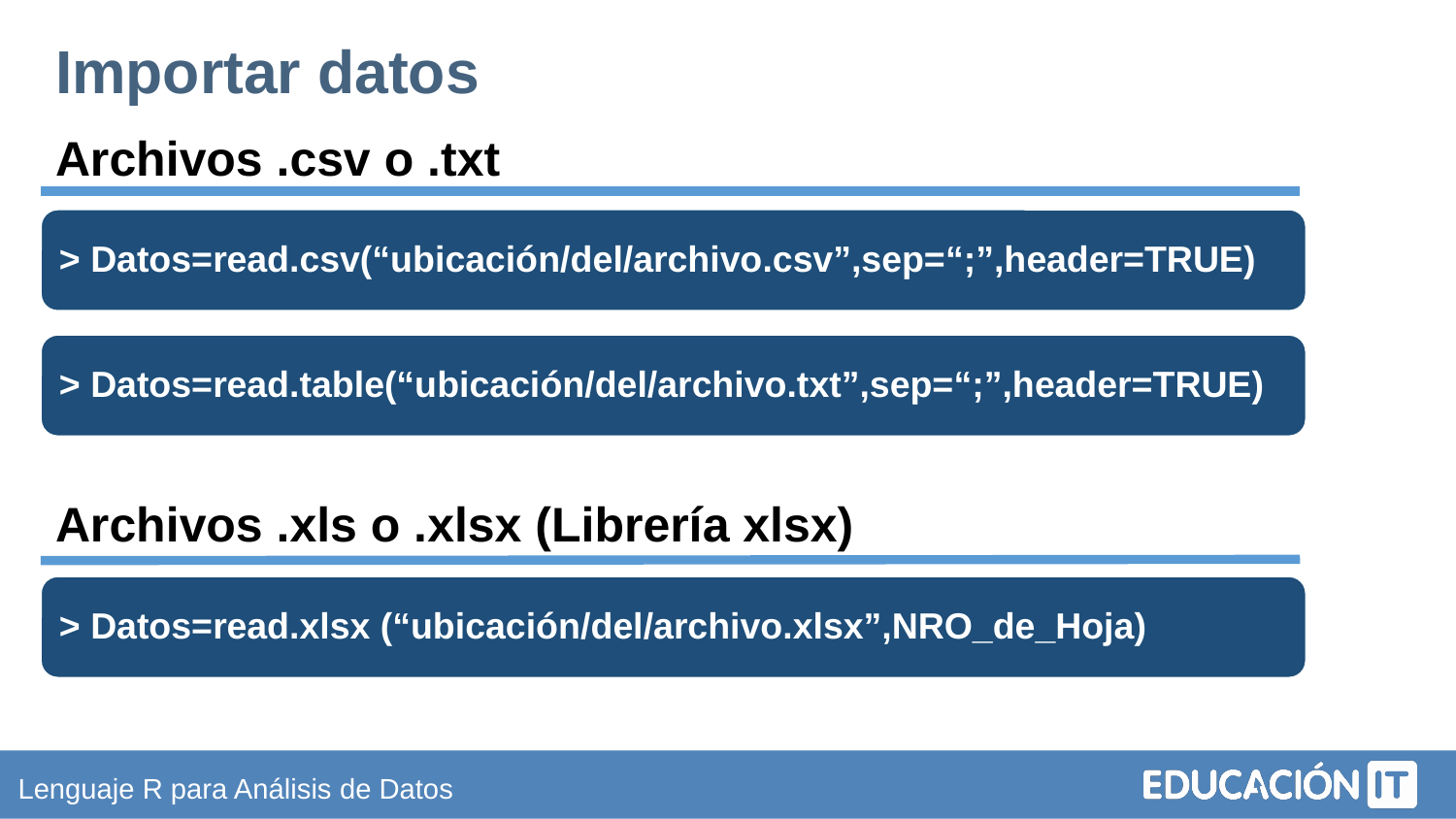

Importar datos
Archivos .csv o .txt

> Datos=read.csv(“ubicación/del/archivo.csv”,sep=“;”,header=TRUE)

> Datos=read.table(“ubicación/del/archivo.txt”,sep=“;”,header=TRUE)
Archivos .xls o .xlsx (Librería xlsx)

> Datos=read.xlsx (“ubicación/del/archivo.xlsx”,NRO_de_Hoja)